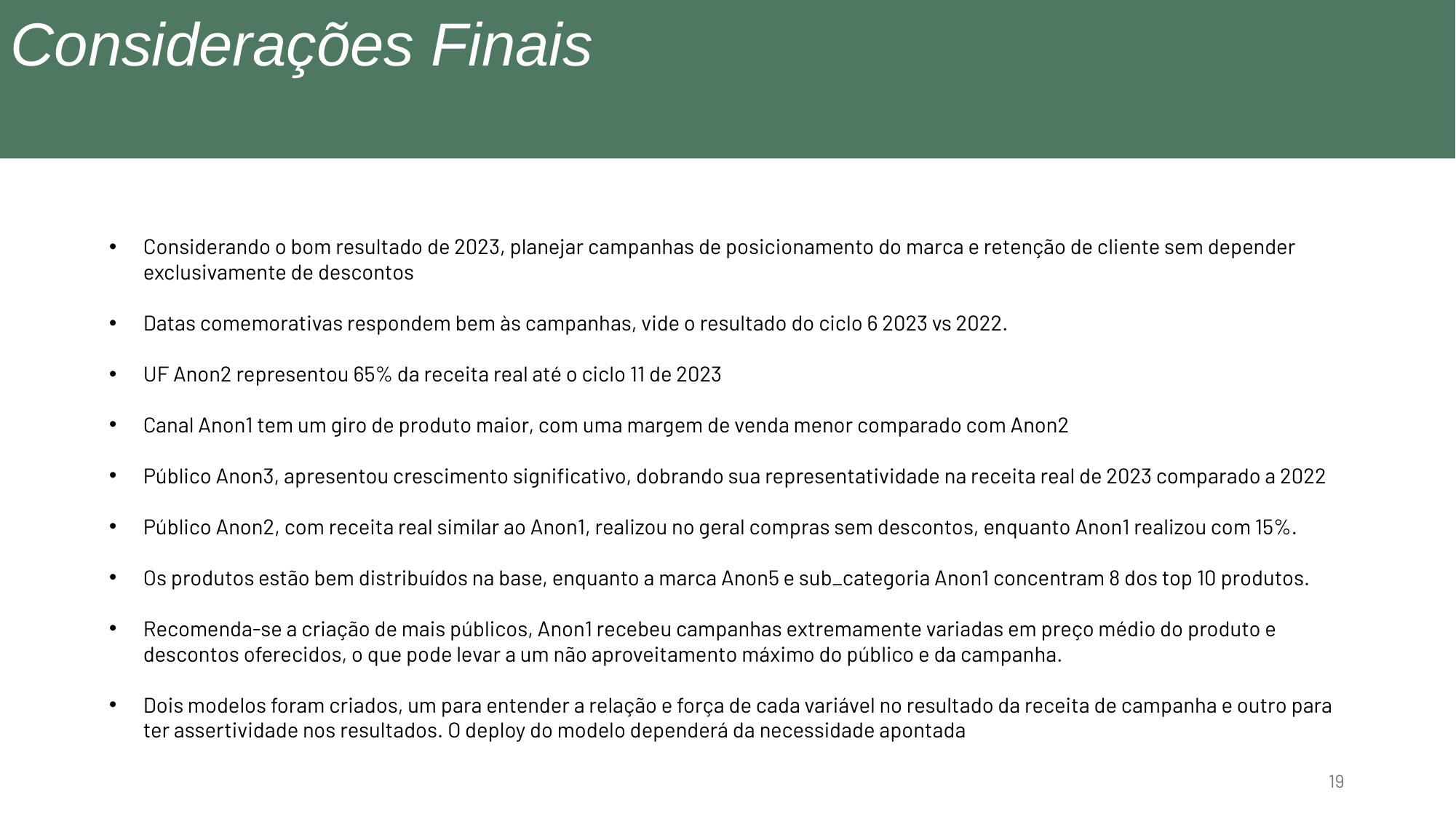

Considerações Finais

Considerando o bom resultado de 2023, planejar campanhas de posicionamento do marca e retenção de cliente sem depender exclusivamente de descontos

Datas comemorativas respondem bem às campanhas, vide o resultado do ciclo 6 2023 vs 2022.

UF Anon2 representou 65% da receita real até o ciclo 11 de 2023

Canal Anon1 tem um giro de produto maior, com uma margem de venda menor comparado com Anon2

Público Anon3, apresentou crescimento significativo, dobrando sua representatividade na receita real de 2023 comparado a 2022

Público Anon2, com receita real similar ao Anon1, realizou no geral compras sem descontos, enquanto Anon1 realizou com 15%.

Os produtos estão bem distribuídos na base, enquanto a marca Anon5 e sub_categoria Anon1 concentram 8 dos top 10 produtos.

Recomenda-se a criação de mais públicos, Anon1 recebeu campanhas extremamente variadas em preço médio do produto e descontos oferecidos, o que pode levar a um não aproveitamento máximo do público e da campanha.

Dois modelos foram criados, um para entender a relação e força de cada variável no resultado da receita de campanha e outro para ter assertividade nos resultados. O deploy do modelo dependerá da necessidade apontada

19